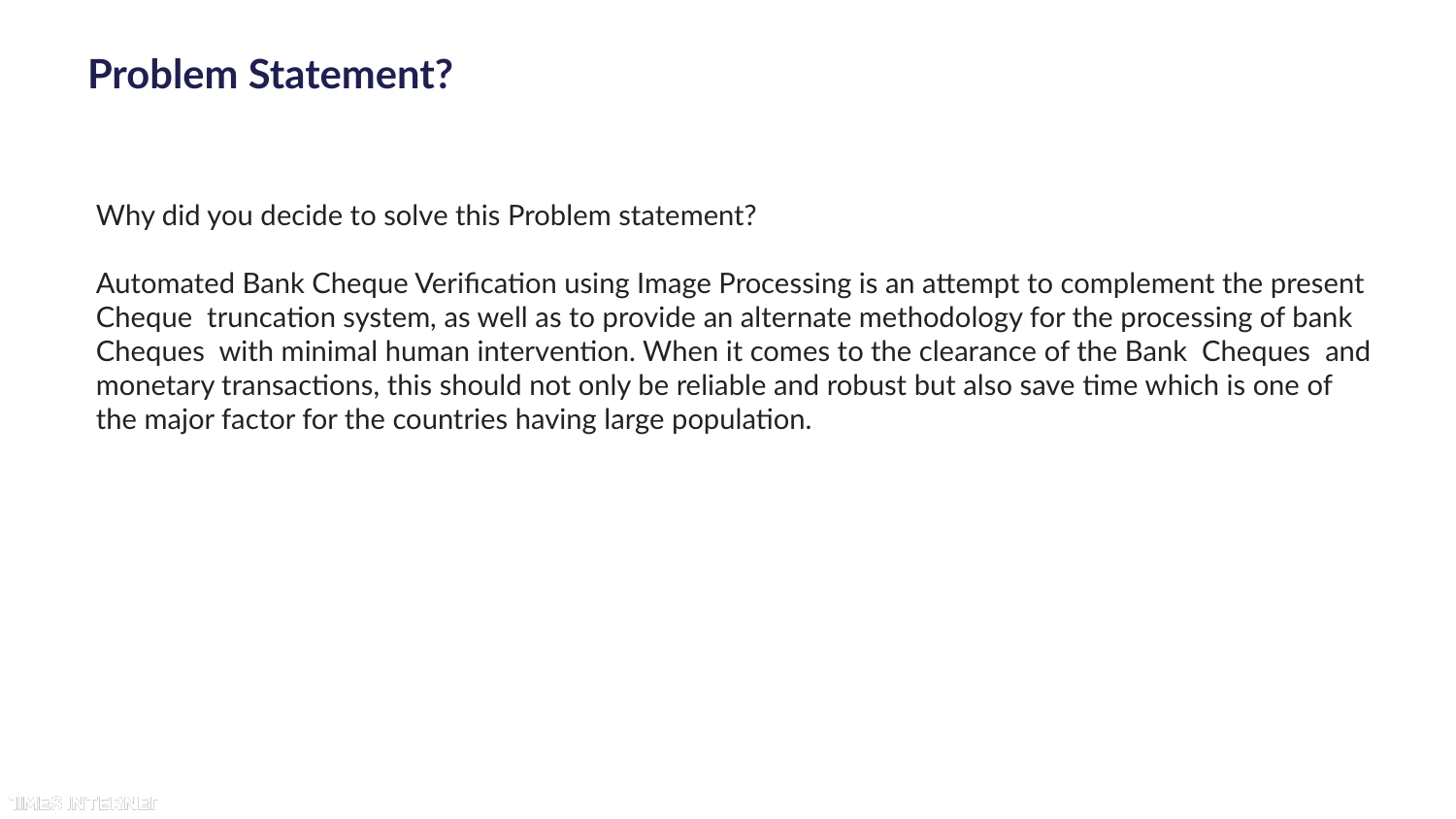

# Problem Statement?
Why did you decide to solve this Problem statement?

Automated Bank Cheque Verification using Image Processing is an attempt to complement the present Cheque  truncation system, as well as to provide an alternate methodology for the processing of bank Cheques  with minimal human intervention. When it comes to the clearance of the Bank  Cheques  and monetary transactions, this should not only be reliable and robust but also save time which is one of the major factor for the countries having large population.